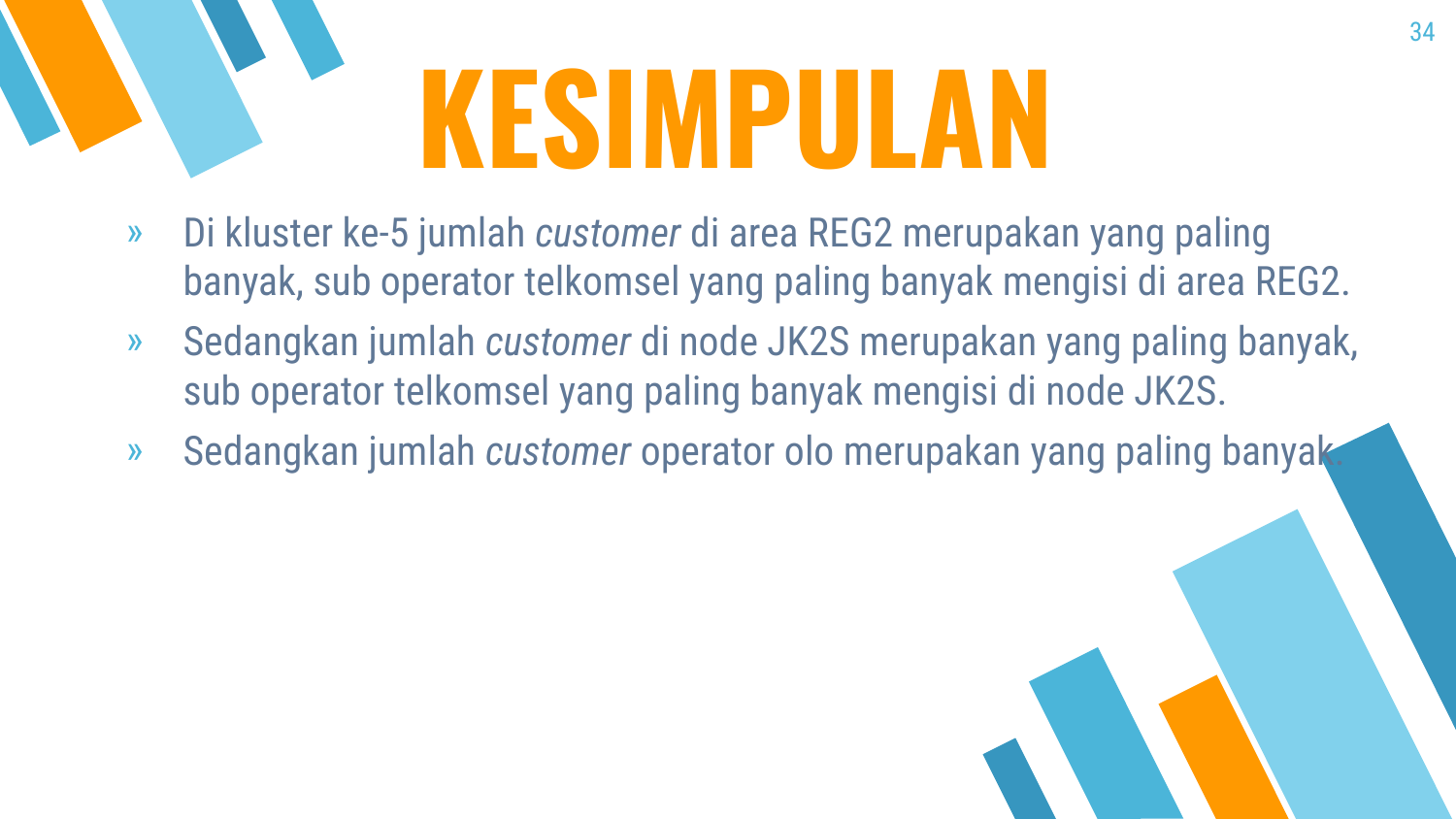

34
KESIMPULAN
Di kluster ke-5 jumlah customer di area REG2 merupakan yang paling banyak, sub operator telkomsel yang paling banyak mengisi di area REG2.
Sedangkan jumlah customer di node JK2S merupakan yang paling banyak, sub operator telkomsel yang paling banyak mengisi di node JK2S.
Sedangkan jumlah customer operator olo merupakan yang paling banyak.